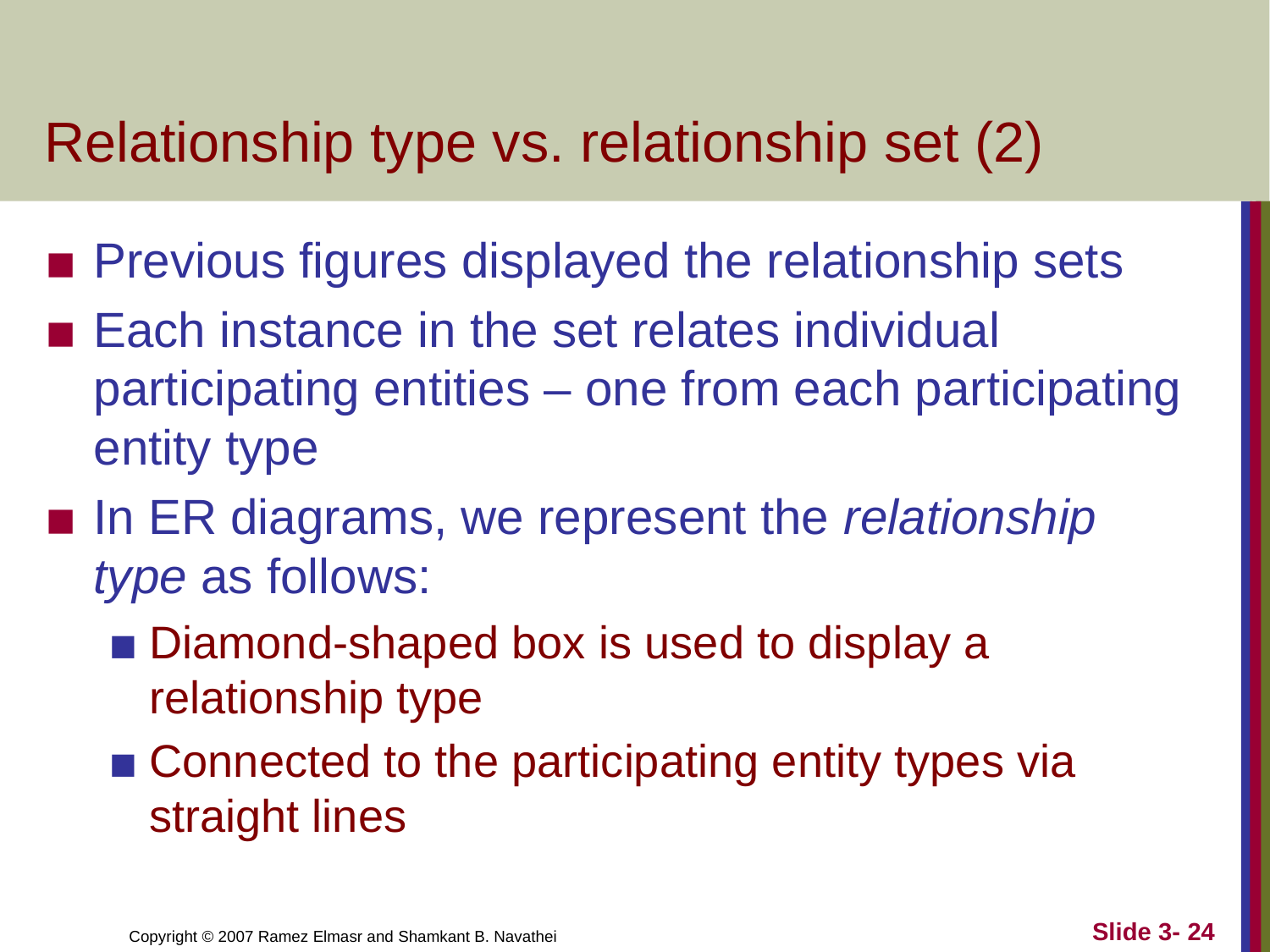

# Relationship type vs. relationship set (2)
Previous figures displayed the relationship sets
Each instance in the set relates individual participating entities – one from each participating entity type
In ER diagrams, we represent the relationship type as follows:
Diamond-shaped box is used to display a relationship type
Connected to the participating entity types via straight lines
Slide 3- 24